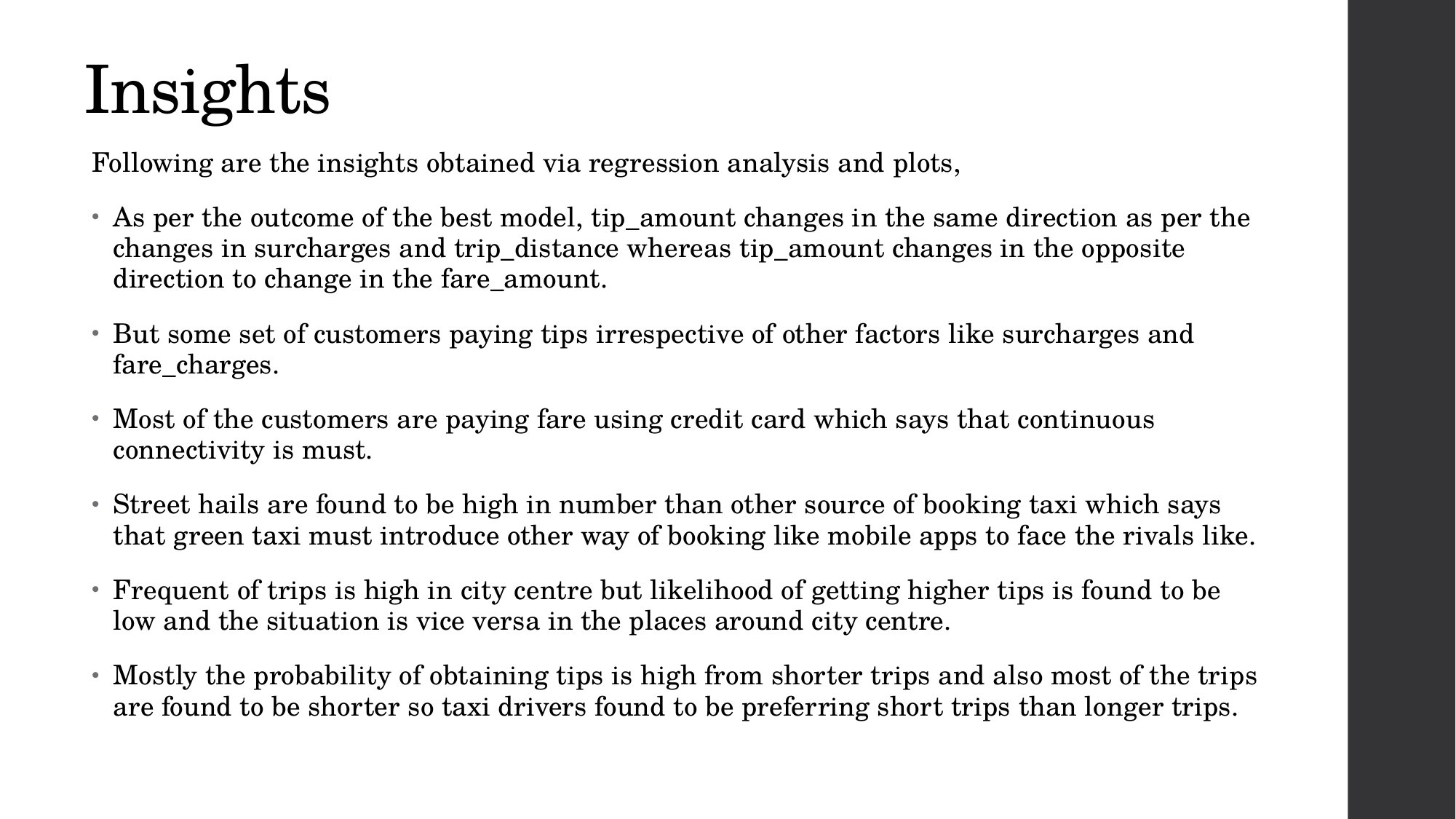

# Insights
Following are the insights obtained via regression analysis and plots,
As per the outcome of the best model, tip_amount changes in the same direction as per the changes in surcharges and trip_distance whereas tip_amount changes in the opposite direction to change in the fare_amount.
But some set of customers paying tips irrespective of other factors like surcharges and fare_charges.
Most of the customers are paying fare using credit card which says that continuous connectivity is must.
Street hails are found to be high in number than other source of booking taxi which says that green taxi must introduce other way of booking like mobile apps to face the rivals like.
Frequent of trips is high in city centre but likelihood of getting higher tips is found to be low and the situation is vice versa in the places around city centre.
Mostly the probability of obtaining tips is high from shorter trips and also most of the trips are found to be shorter so taxi drivers found to be preferring short trips than longer trips.